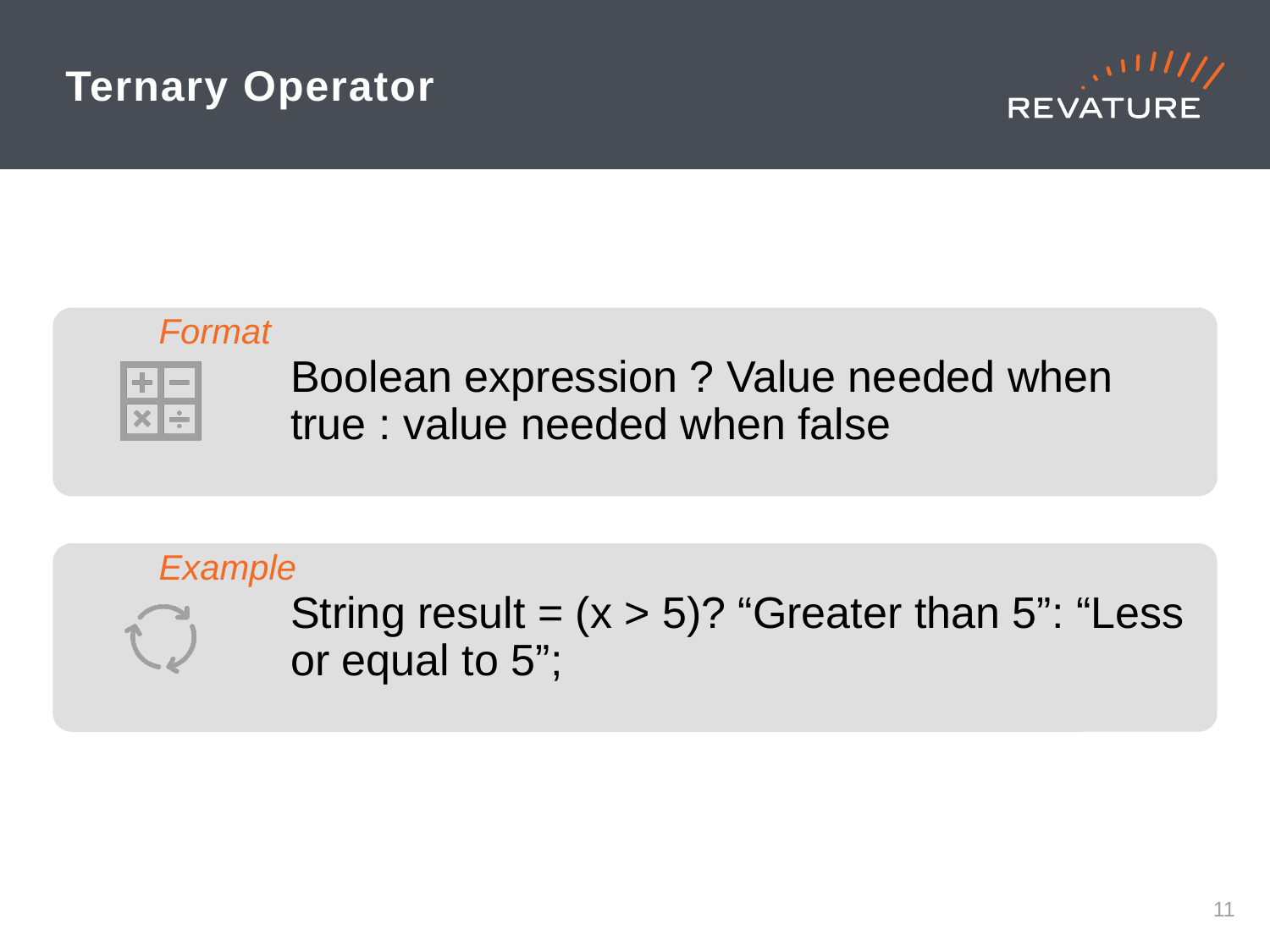

# Ternary Operator
Boolean expression ? Value needed when true : value needed when false
String result = (x > 5)? “Greater than 5”: “Less or equal to 5”;
Format
Example
11